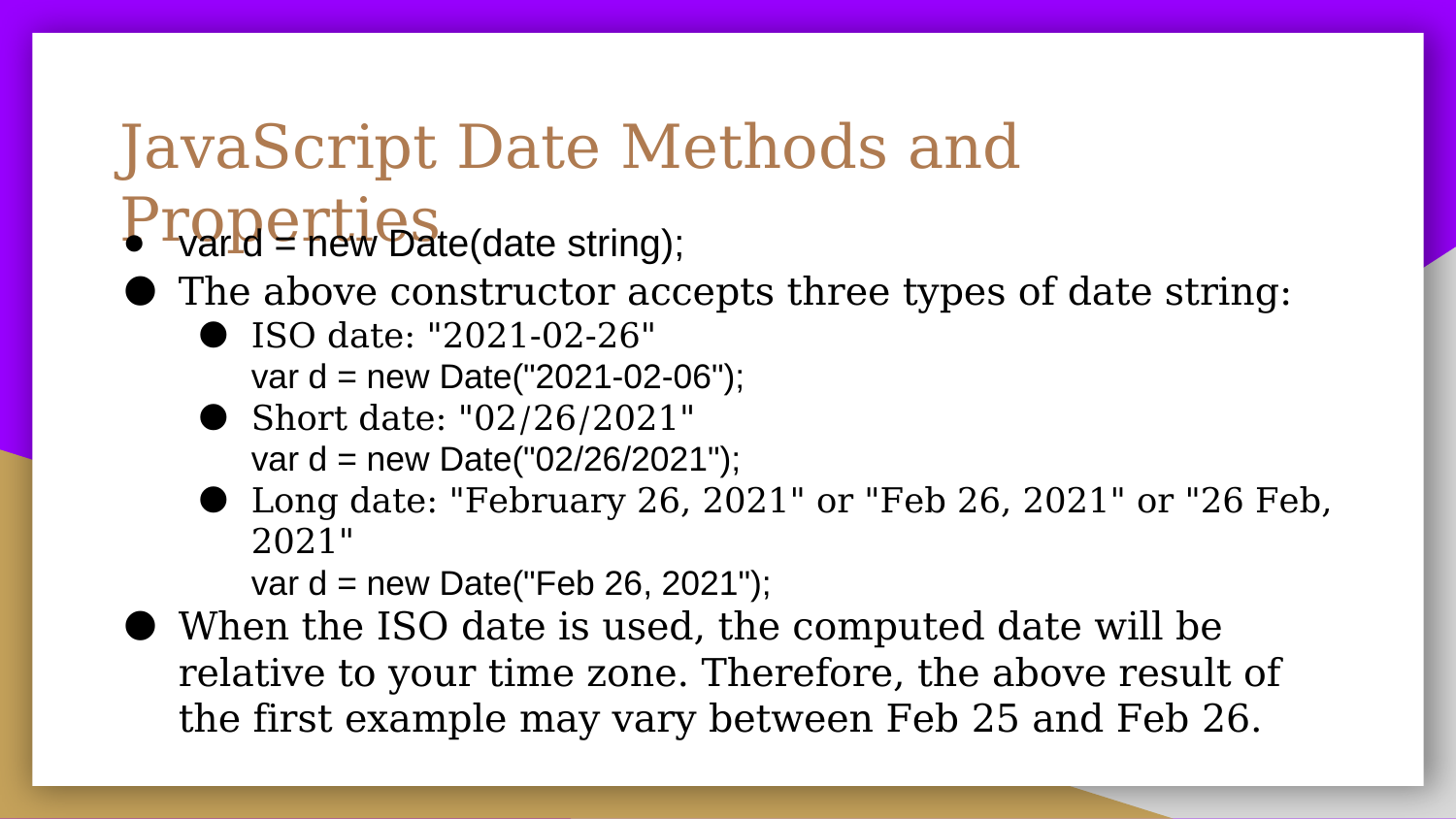

# JavaScript Date Methods and Properties
var d = new Date(date string);
The above constructor accepts three types of date string:
ISO date: "2021-02-26"
var d = new Date("2021-02-06");
Short date: "02/26/2021"
var d = new Date("02/26/2021");
Long date: "February 26, 2021" or "Feb 26, 2021" or "26 Feb, 2021"
var d = new Date("Feb 26, 2021");
When the ISO date is used, the computed date will be relative to your time zone. Therefore, the above result of the first example may vary between Feb 25 and Feb 26.